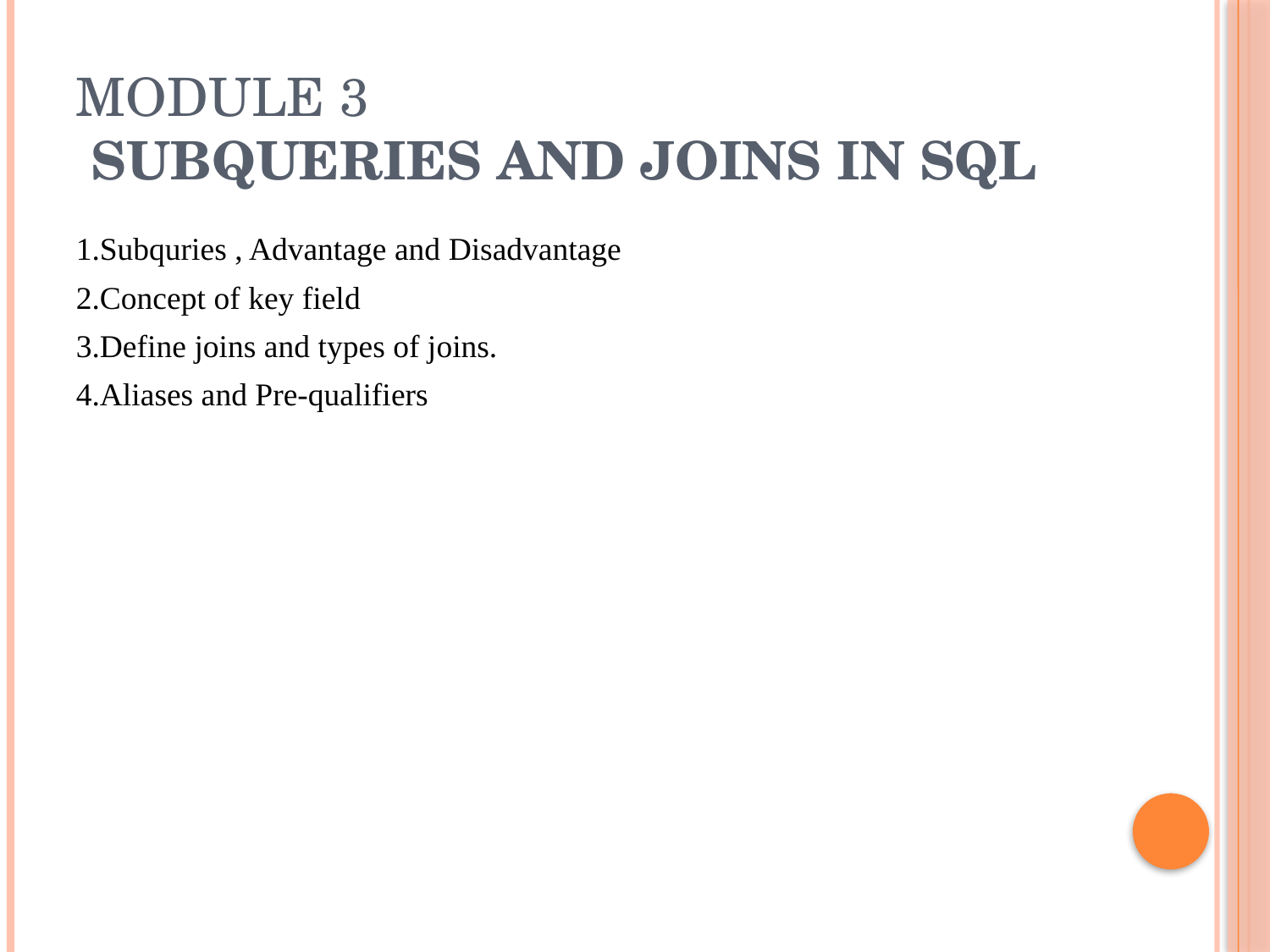

# Module 3 Subqueries and joins in SQL
1.Subquries , Advantage and Disadvantage
2.Concept of key field
3.Define joins and types of joins.
4.Aliases and Pre-qualifiers